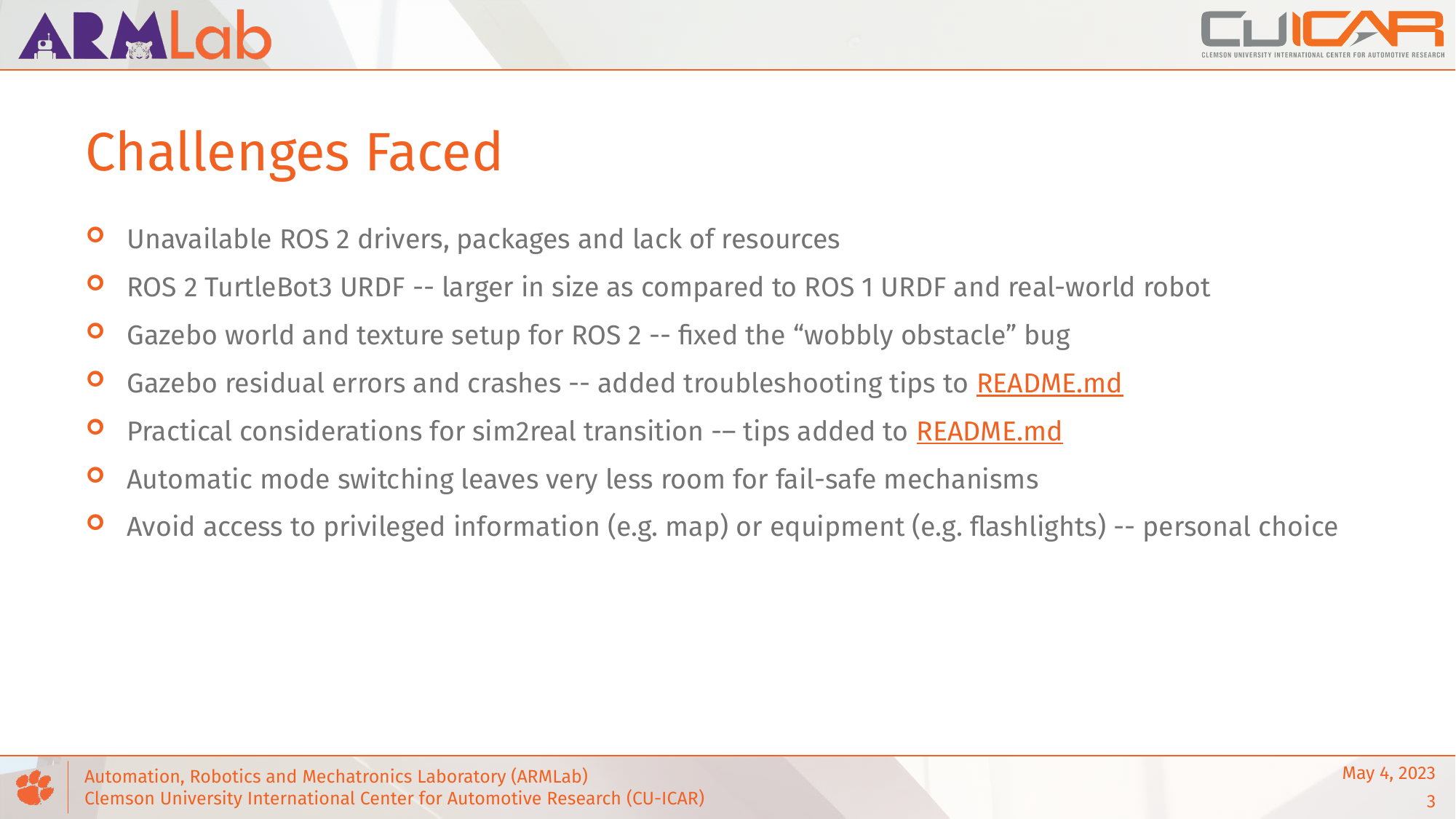

# Challenges Faced
Unavailable ROS 2 drivers, packages and lack of resources
ROS 2 TurtleBot3 URDF -- larger in size as compared to ROS 1 URDF and real-world robot
Gazebo world and texture setup for ROS 2 -- fixed the “wobbly obstacle” bug
Gazebo residual errors and crashes -- added troubleshooting tips to README.md
Practical considerations for sim2real transition -– tips added to README.md
Automatic mode switching leaves very less room for fail-safe mechanisms
Avoid access to privileged information (e.g. map) or equipment (e.g. flashlights) -- personal choice
May 4, 2023
3